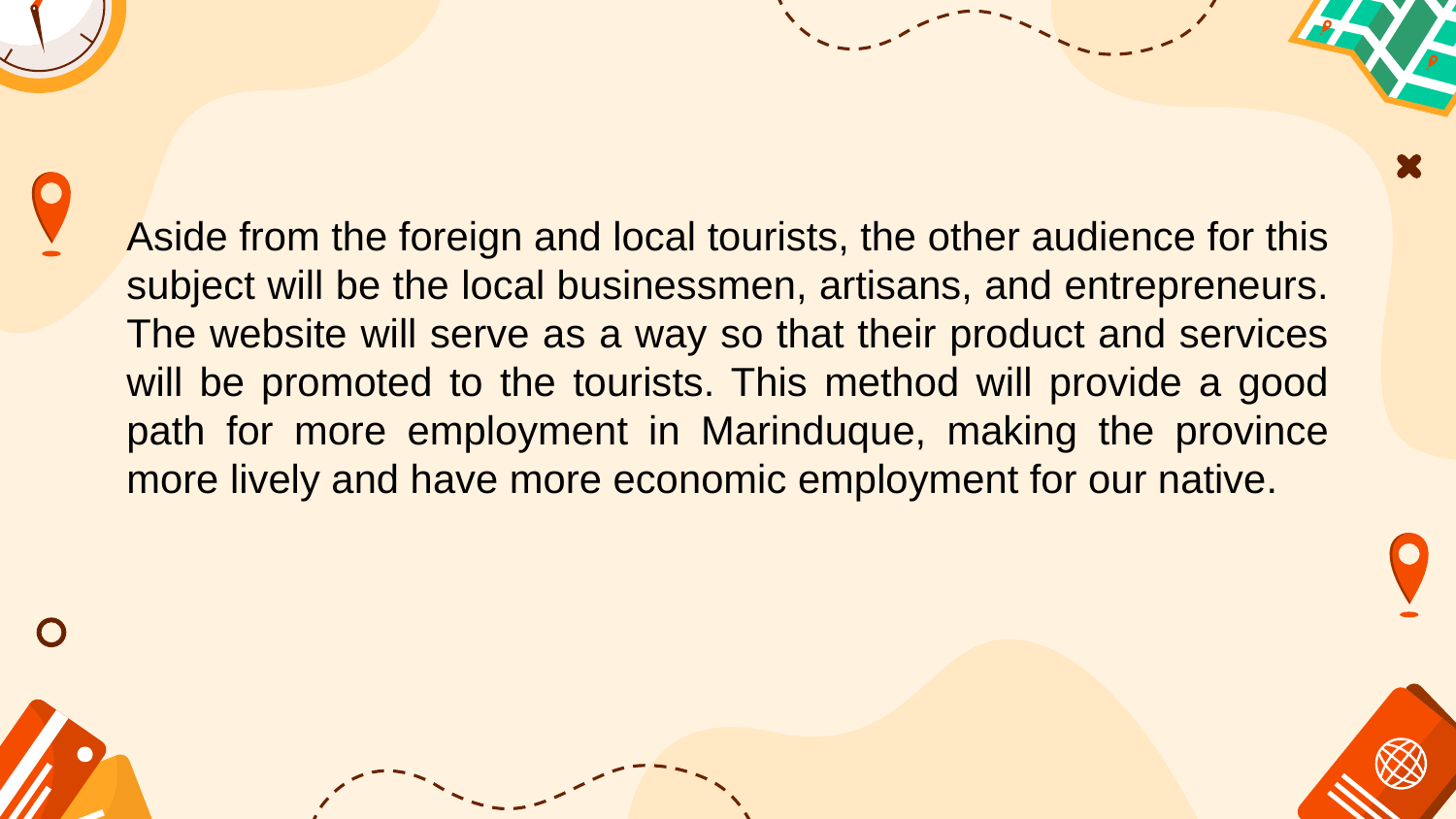

Aside from the foreign and local tourists, the other audience for this subject will be the local businessmen, artisans, and entrepreneurs. The website will serve as a way so that their product and services will be promoted to the tourists. This method will provide a good path for more employment in Marinduque, making the province more lively and have more economic employment for our native.